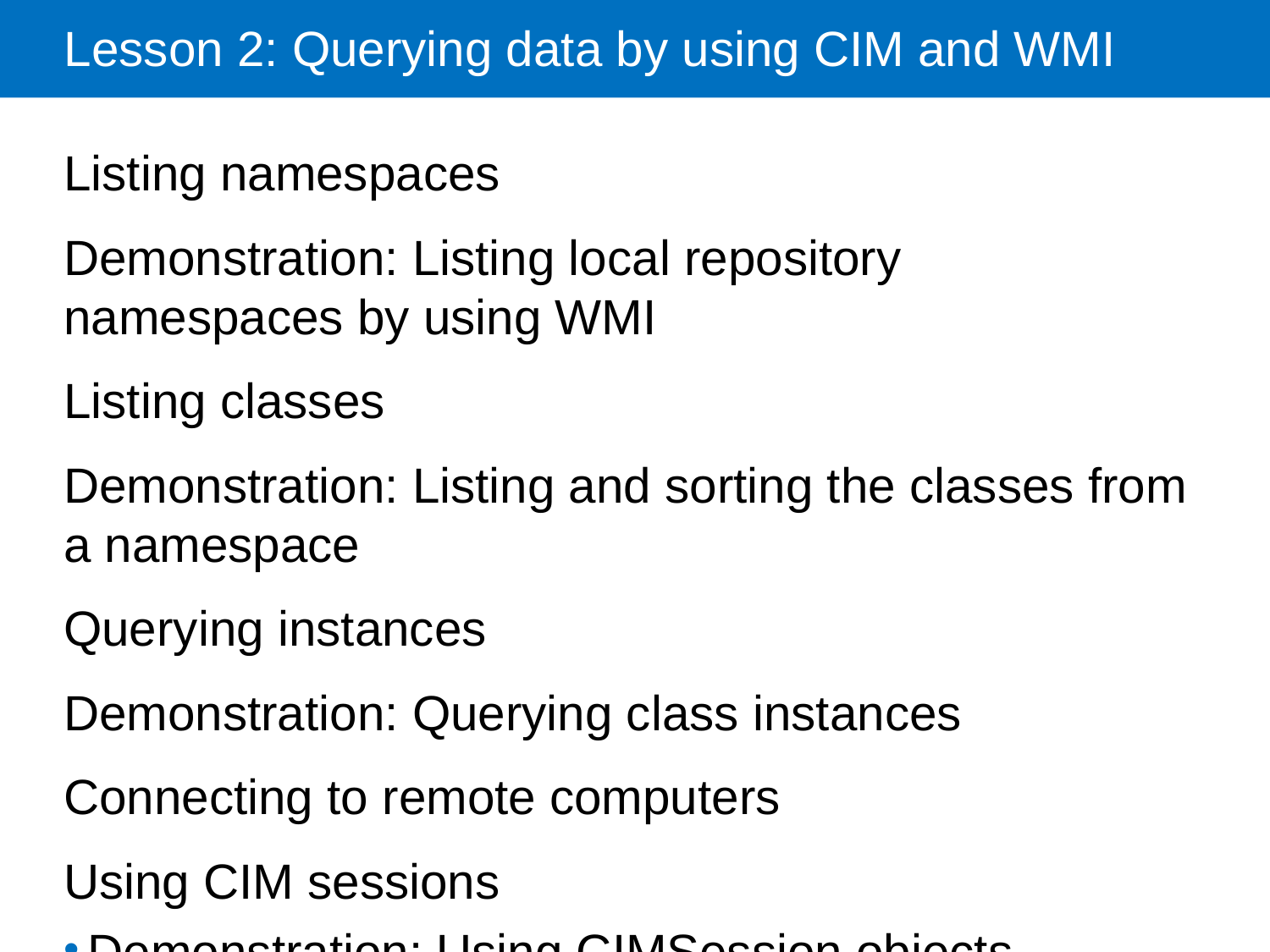

# Lesson 2: Querying data by using CIM and WMI
Listing namespaces
Demonstration: Listing local repository namespaces by using WMI
Listing classes
Demonstration: Listing and sorting the classes from a namespace
Querying instances
Demonstration: Querying class instances
Connecting to remote computers
Using CIM sessions
Demonstration: Using CIMSession objects